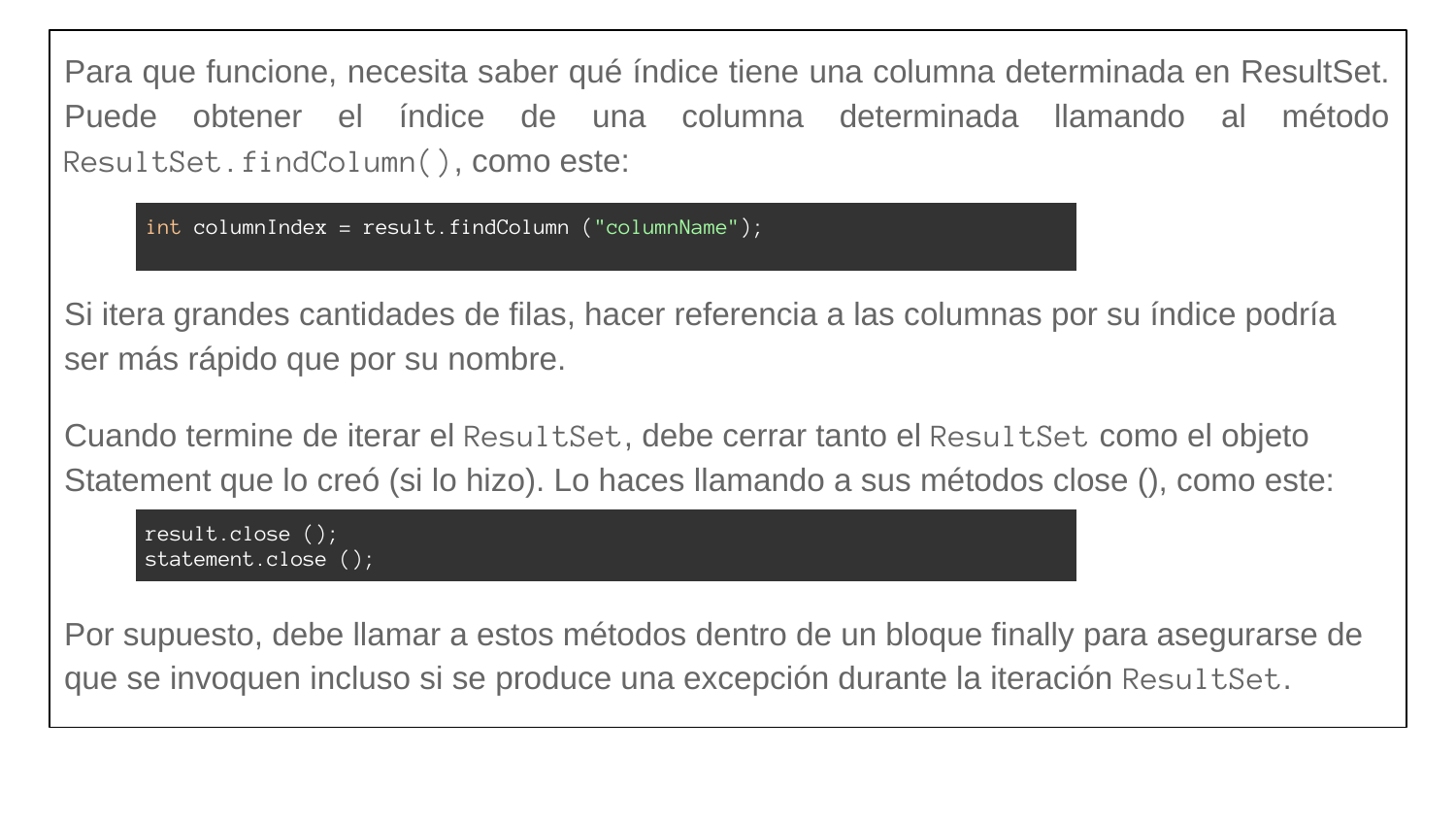

Para que funcione, necesita saber qué índice tiene una columna determinada en ResultSet. Puede obtener el índice de una columna determinada llamando al método ResultSet.findColumn(), como este:

Si itera grandes cantidades de filas, hacer referencia a las columnas por su índice podría ser más rápido que por su nombre.
Cuando termine de iterar el ResultSet, debe cerrar tanto el ResultSet como el objeto Statement que lo creó (si lo hizo). Lo haces llamando a sus métodos close (), como este:

Por supuesto, debe llamar a estos métodos dentro de un bloque finally para asegurarse de que se invoquen incluso si se produce una excepción durante la iteración ResultSet.

| int columnIndex = result.findColumn ("columnName"); |
| --- |
| result.close (); statement.close (); |
| --- |